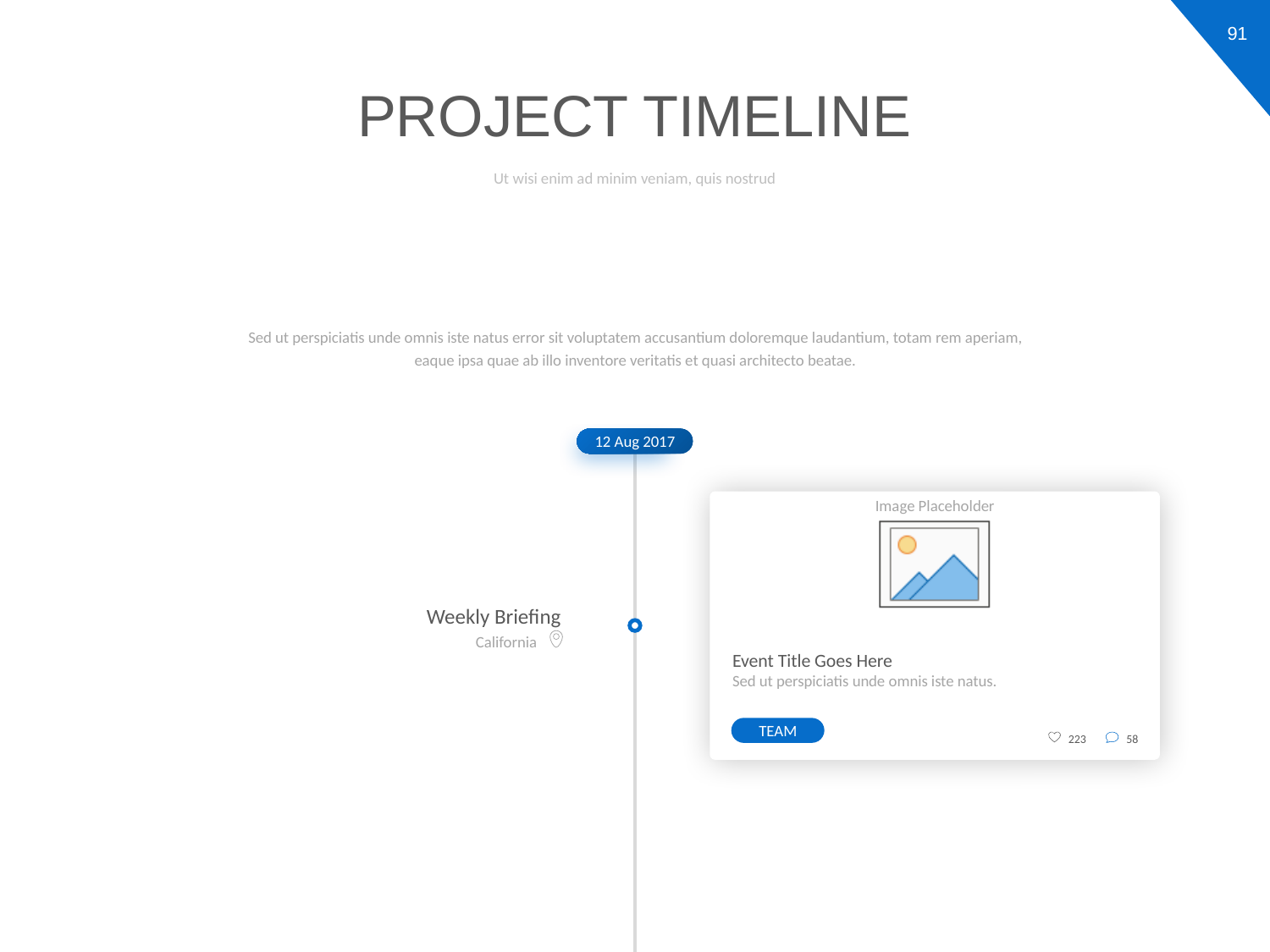

# PROJECT TIMELINE
Ut wisi enim ad minim veniam, quis nostrud
Sed ut perspiciatis unde omnis iste natus error sit voluptatem accusantium doloremque laudantium, totam rem aperiam, eaque ipsa quae ab illo inventore veritatis et quasi architecto beatae.
12 Aug 2017

10:00 pm
Weekly Briefing
California

Event Title Goes Here
Sed ut perspiciatis unde omnis iste natus.
TEAM
223
58